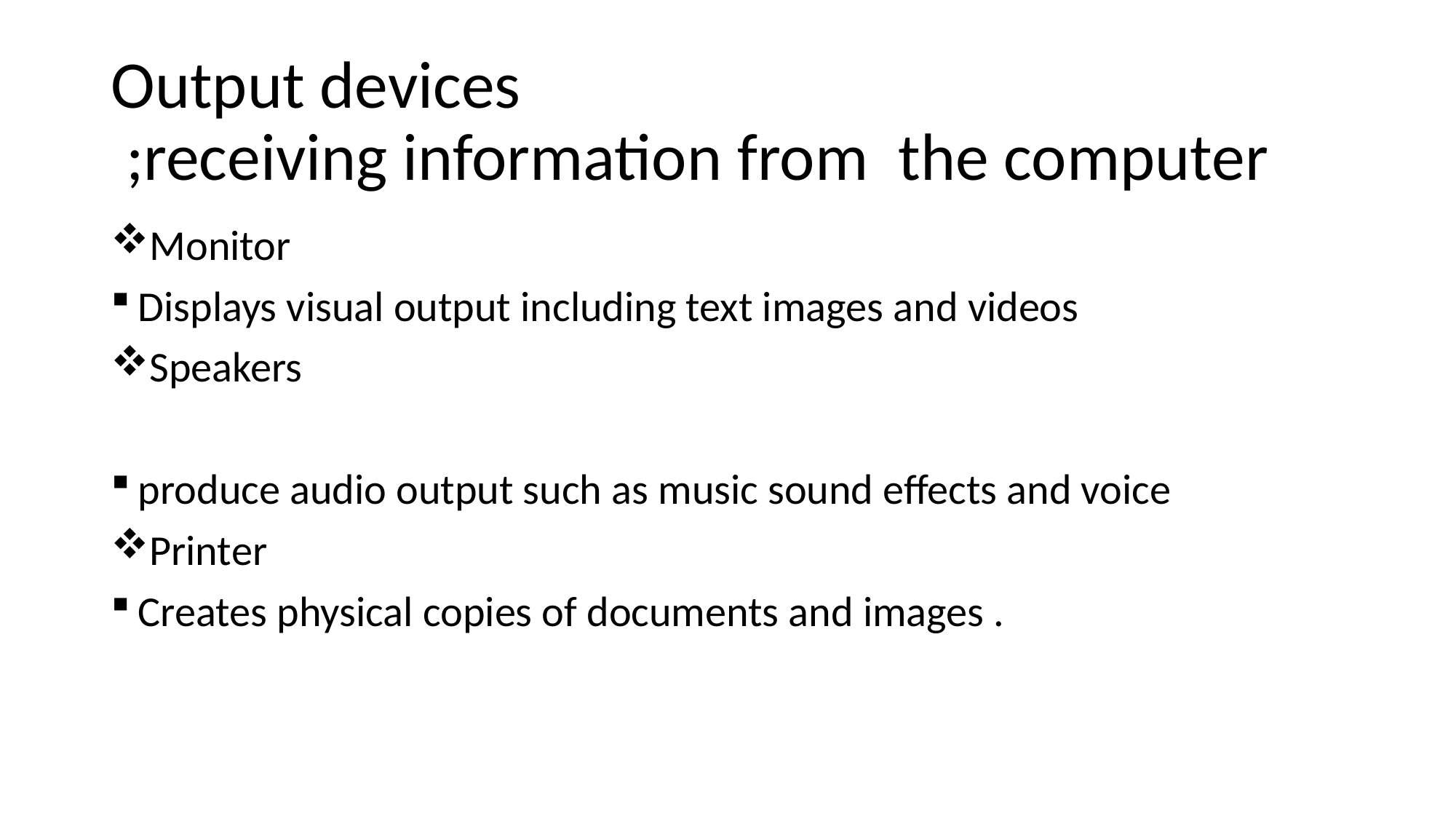

# Output devices ;receiving information from  the computer
Monitor
Displays visual output including text images and videos
Speakers

produce audio output such as music sound effects and voice
Printer
Creates physical copies of documents and images .